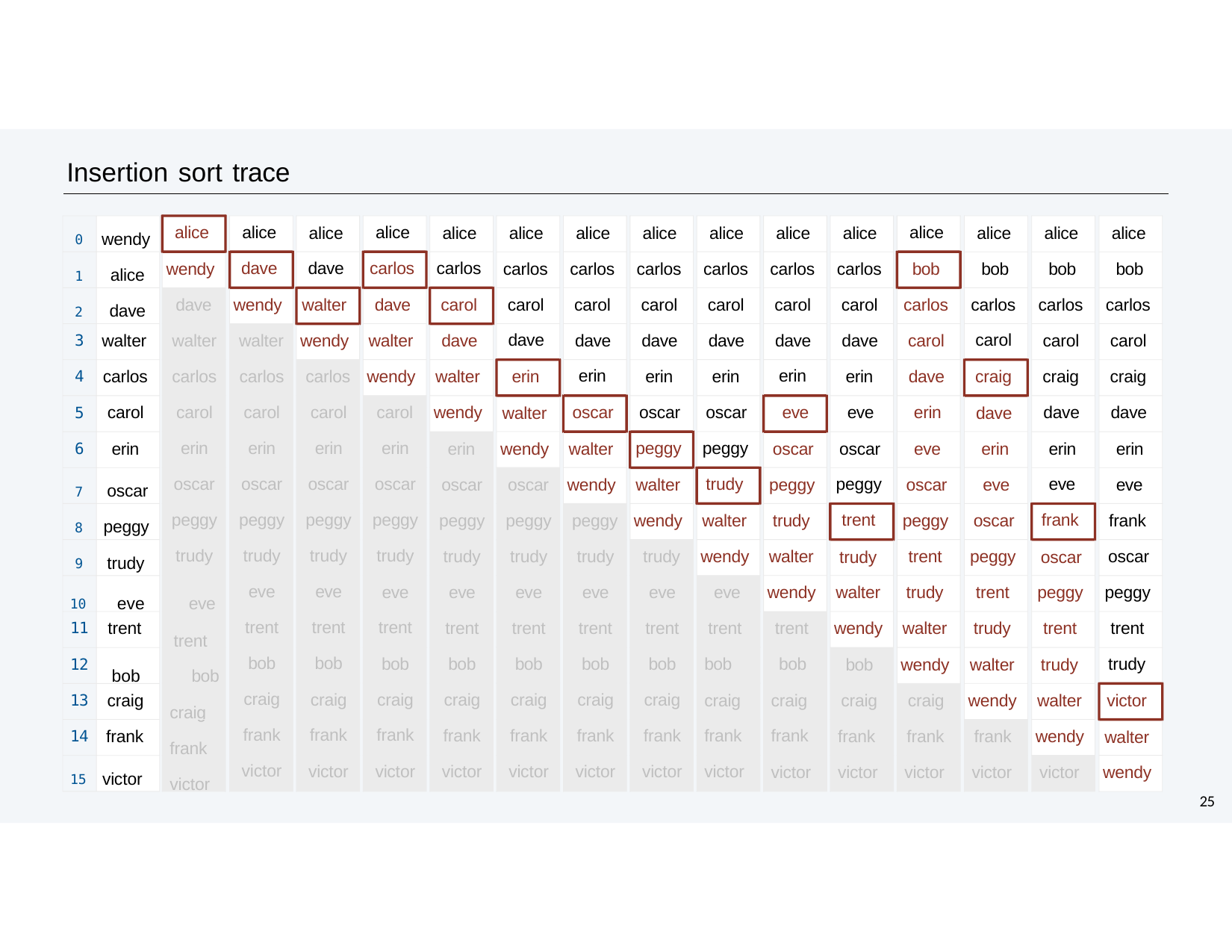

# Insertion sort trace

alice
alice
alice
alice
0	wendy
alice
alice
alice
alice
alice
alice
alice
alice
alice
alice
alice
dave
carlos
dave
carlos
1	alice
carlos
carlos
carlos
carlos
carlos
carlos
bob	bob	bob	bob
wendy
walter
carol
dave
walter carlos carol erin oscar peggy trudy
10  eve   eve trent
bob   bob craig frank victor
2	dave
carol
carol
carol
carol
carol
carol
carlos
carlos
carlos
wendy
dave
carlos
dave
carol
walter
walter
carlos carol erin oscar peggy trudy eve trent bob craig frank victor
walter
dave
dave
dave
dave
dave
carol
carol
carol
wendy
dave
3
erin
erin
erin
craig
carlos
carlos
carol erin oscar peggy trudy eve trent bob craig frank victor
wendy
walter
erin
erin
erin
dave
craig
craig
4
oscar
oscar
carol
carol
erin oscar peggy trudy eve trent bob craig frank victor
wendy
oscar	eve
eve	erin
dave
dave
walter
dave
5
peggy
peggy
erin
erin
oscar peggy trudy eve trent bob craig frank victor
wendy
oscar
eve	erin	erin	erin
walter
oscar
6
peggy
eve
trudy
7	oscar
oscar
peggy trudy eve trent bob craig frank victor
wendy
peggy
oscar	eve
eve
walter
trent
frank
8	peggy
peggy
trudy eve trent bob craig frank victor
wendy
trudy
peggy
oscar
frank
walter
9	trudy
trudy
eve trent bob craig frank victor
wendy
walter
trent
peggy
oscar
trudy
oscar
eve
trent bob craig frank victor
wendy
walter
trudy
trent
peggy
peggy
trent
trent
bob craig frank victor
wendy
walter
trudy
trent
trent
11
trudy
bob
craig frank victor
wendy
walter
trudy
12
victor
craig
craig
frank victor
wendy
walter
13
frank
frank
victor
wendy
walter
14
15 victor
victor
wendy
25